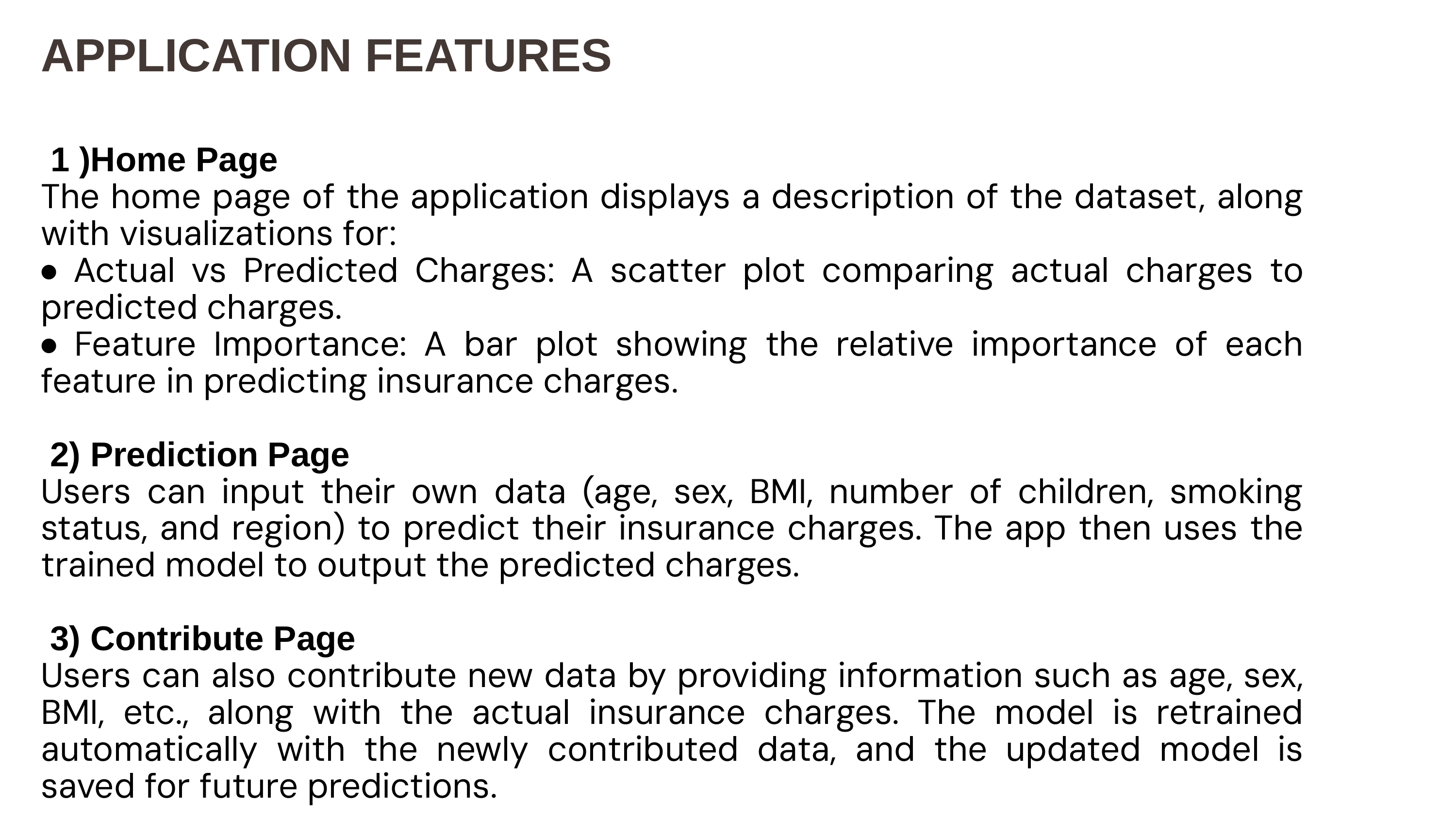

APPLICATION FEATURES
 1 )Home Page
The home page of the application displays a description of the dataset, along with visualizations for:
⦁ Actual vs Predicted Charges: A scatter plot comparing actual charges to predicted charges.
⦁ Feature Importance: A bar plot showing the relative importance of each feature in predicting insurance charges.

 2) Prediction Page
Users can input their own data (age, sex, BMI, number of children, smoking status, and region) to predict their insurance charges. The app then uses the trained model to output the predicted charges.

 3) Contribute Page
Users can also contribute new data by providing information such as age, sex, BMI, etc., along with the actual insurance charges. The model is retrained automatically with the newly contributed data, and the updated model is saved for future predictions.